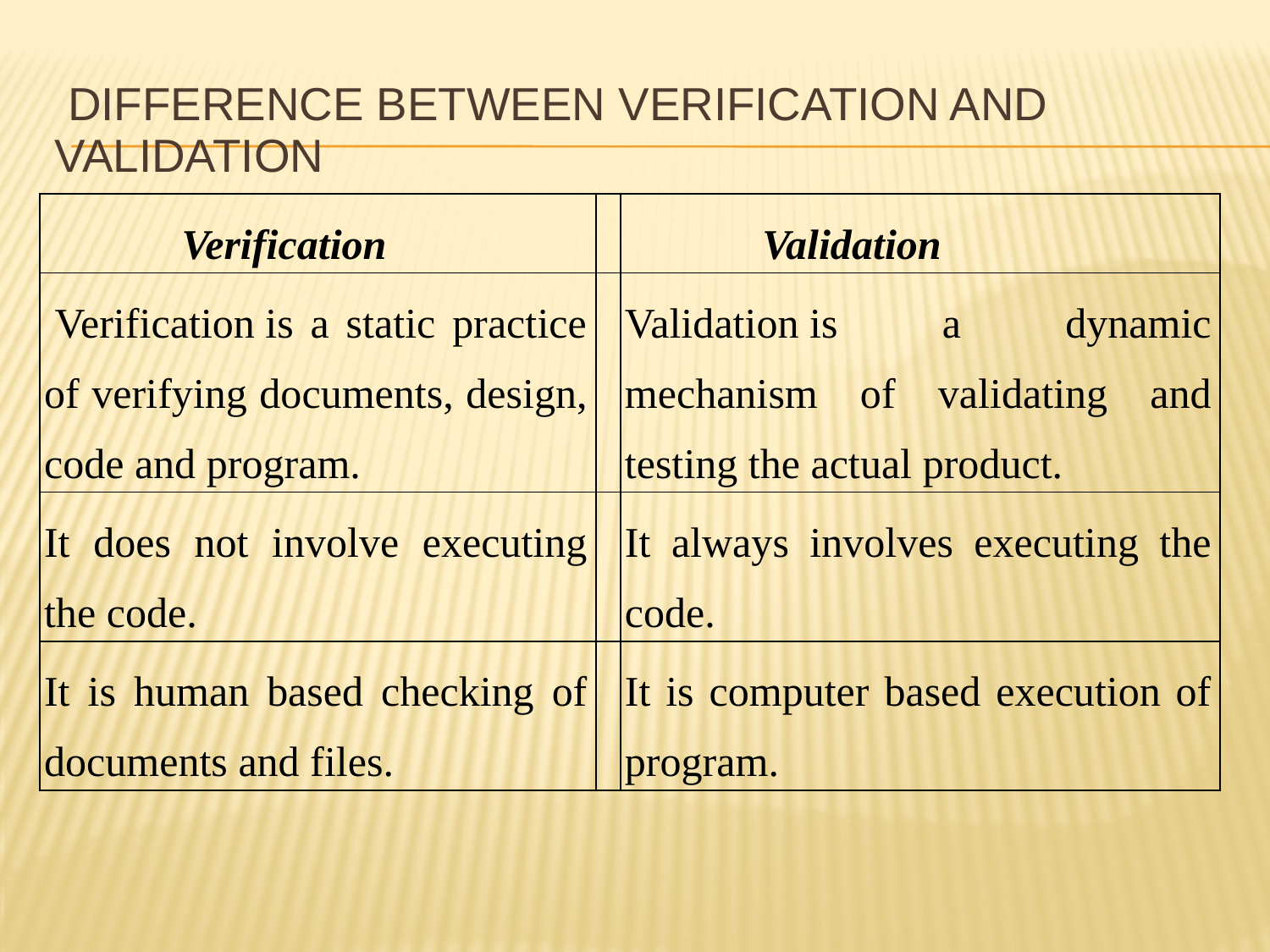

# Difference between Verification and Validation
| Verification |  | Validation |
| --- | --- | --- |
| Verification is a static practice of verifying documents, design, code and program. |  | Validation is a dynamic mechanism of validating and testing the actual product. |
| It does not involve executing the code. |  | It always involves executing the code. |
| It is human based checking of documents and files. |  | It is computer based execution of program. |